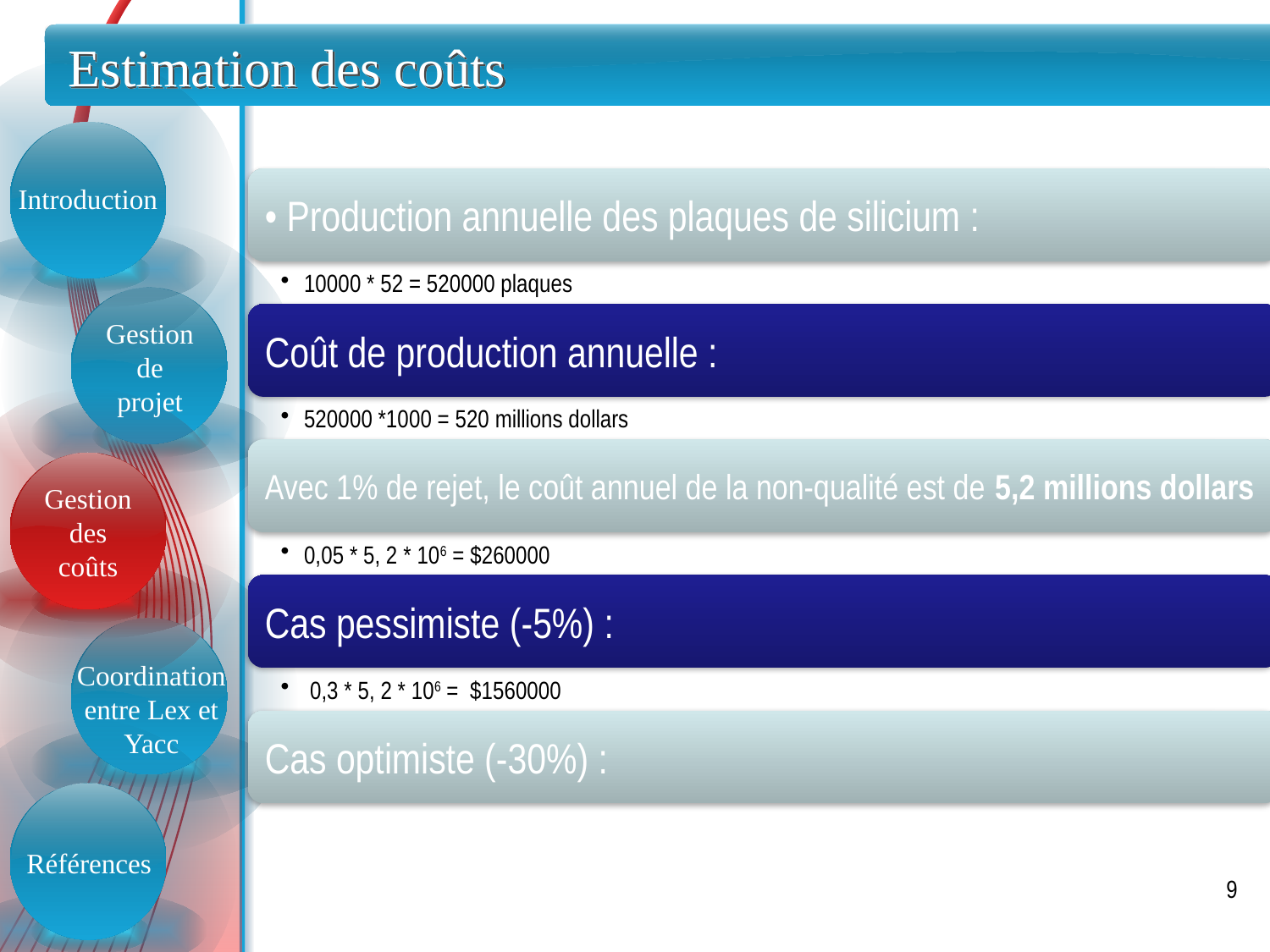

# Estimation des coûts

• Production annuelle des plaques de silicium :
10000 * 52 = 520000 plaques
Coût de production annuelle :
520000 *1000 = 520 millions dollars
Avec 1% de rejet, le coût annuel de la non-qualité est de 5,2 millions dollars
Cas pessimiste (-5%) :
Cas optimiste (-30%) :
0,05 * 5, 2 * 106 = $260000
 0,3 * 5, 2 * 106 =  $1560000
Introduction

Gestion
de
projet

Gestion
des
coûts

Coordination entre Lex et Yacc

Références
9